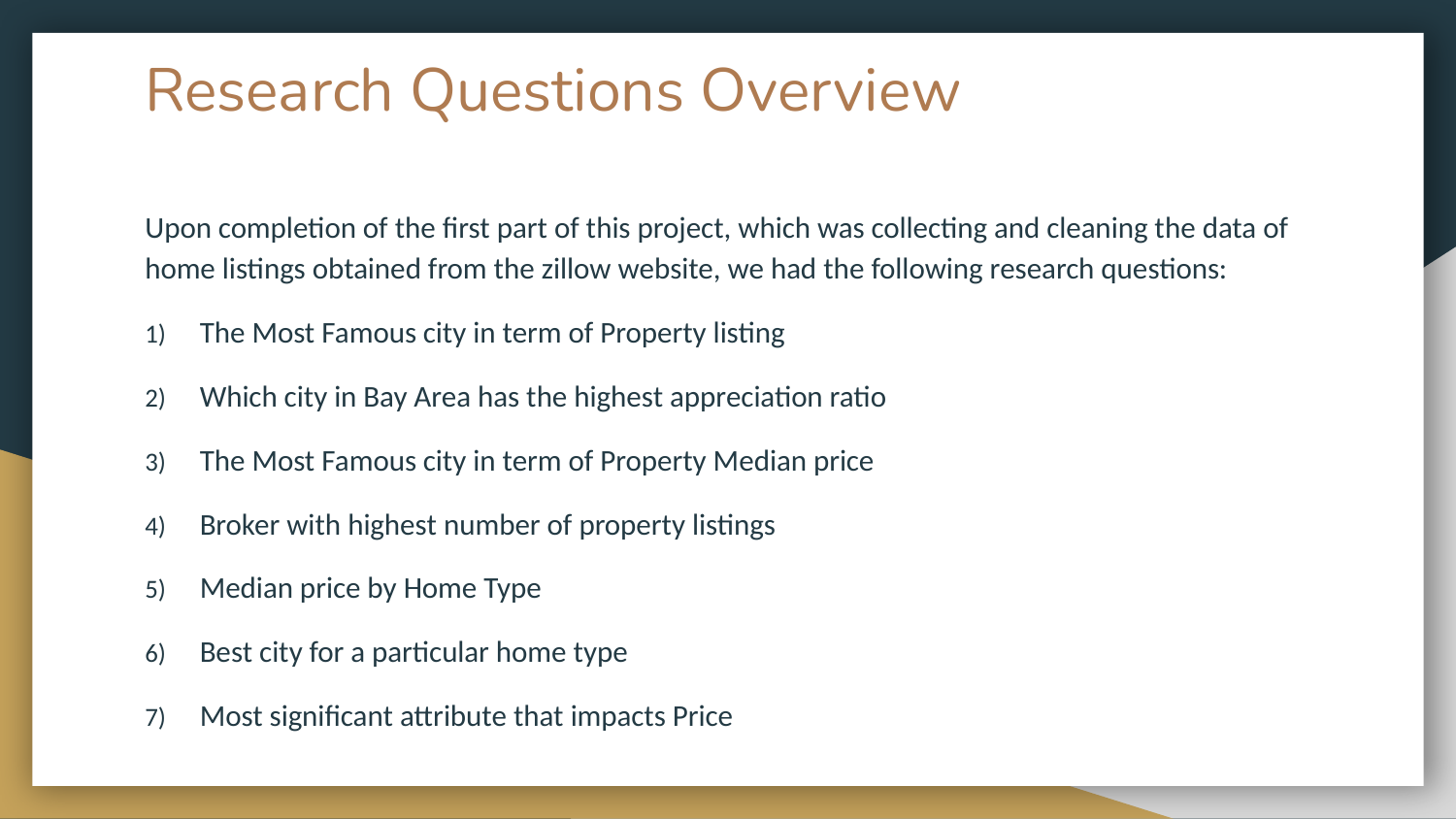

# Research Questions Overview
Upon completion of the first part of this project, which was collecting and cleaning the data of home listings obtained from the zillow website, we had the following research questions:
The Most Famous city in term of Property listing
Which city in Bay Area has the highest appreciation ratio
The Most Famous city in term of Property Median price
Broker with highest number of property listings
Median price by Home Type
Best city for a particular home type
Most significant attribute that impacts Price